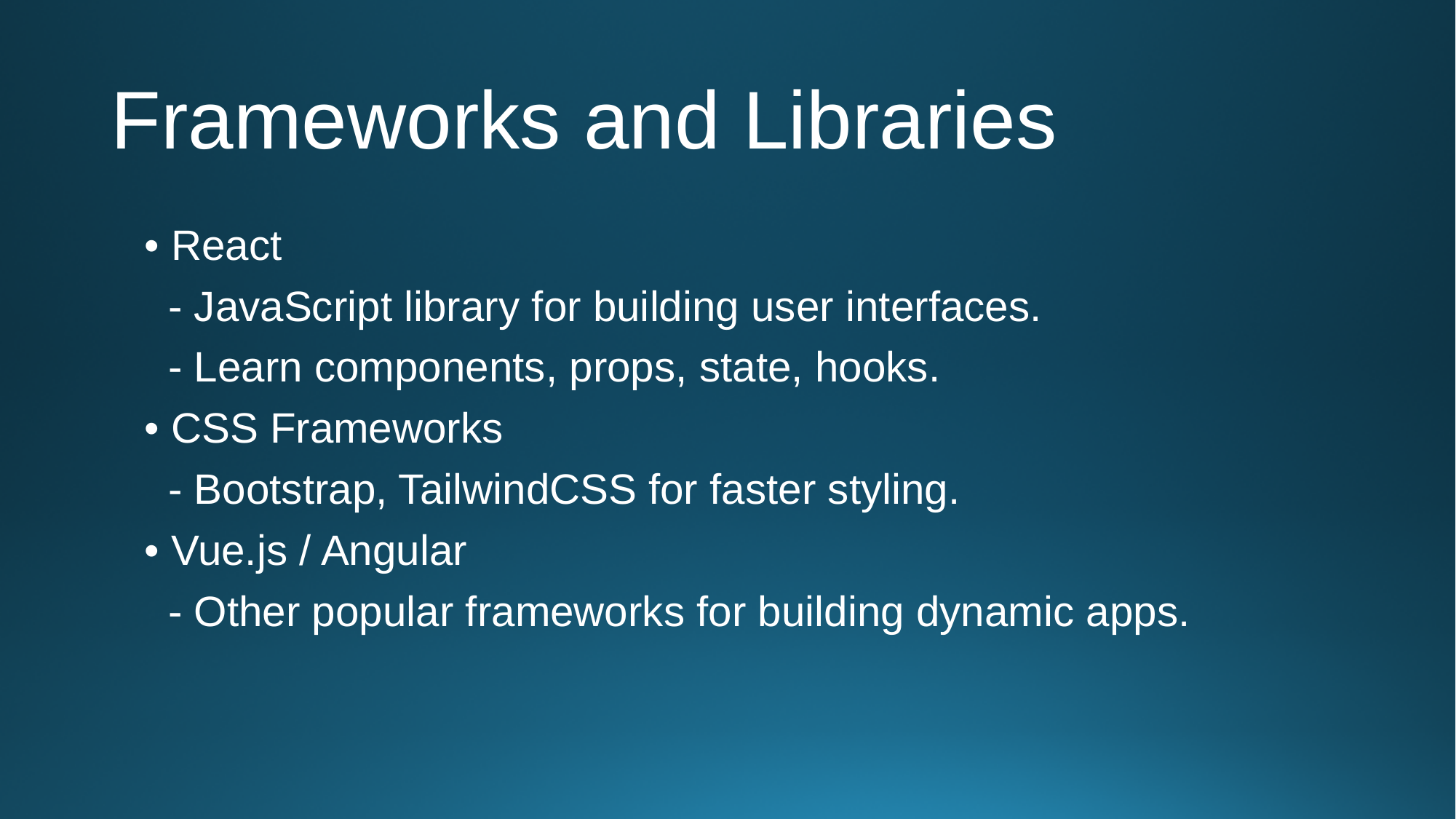

# Frameworks and Libraries
• React
  - JavaScript library for building user interfaces.
  - Learn components, props, state, hooks.
• CSS Frameworks
  - Bootstrap, TailwindCSS for faster styling.
• Vue.js / Angular
  - Other popular frameworks for building dynamic apps.